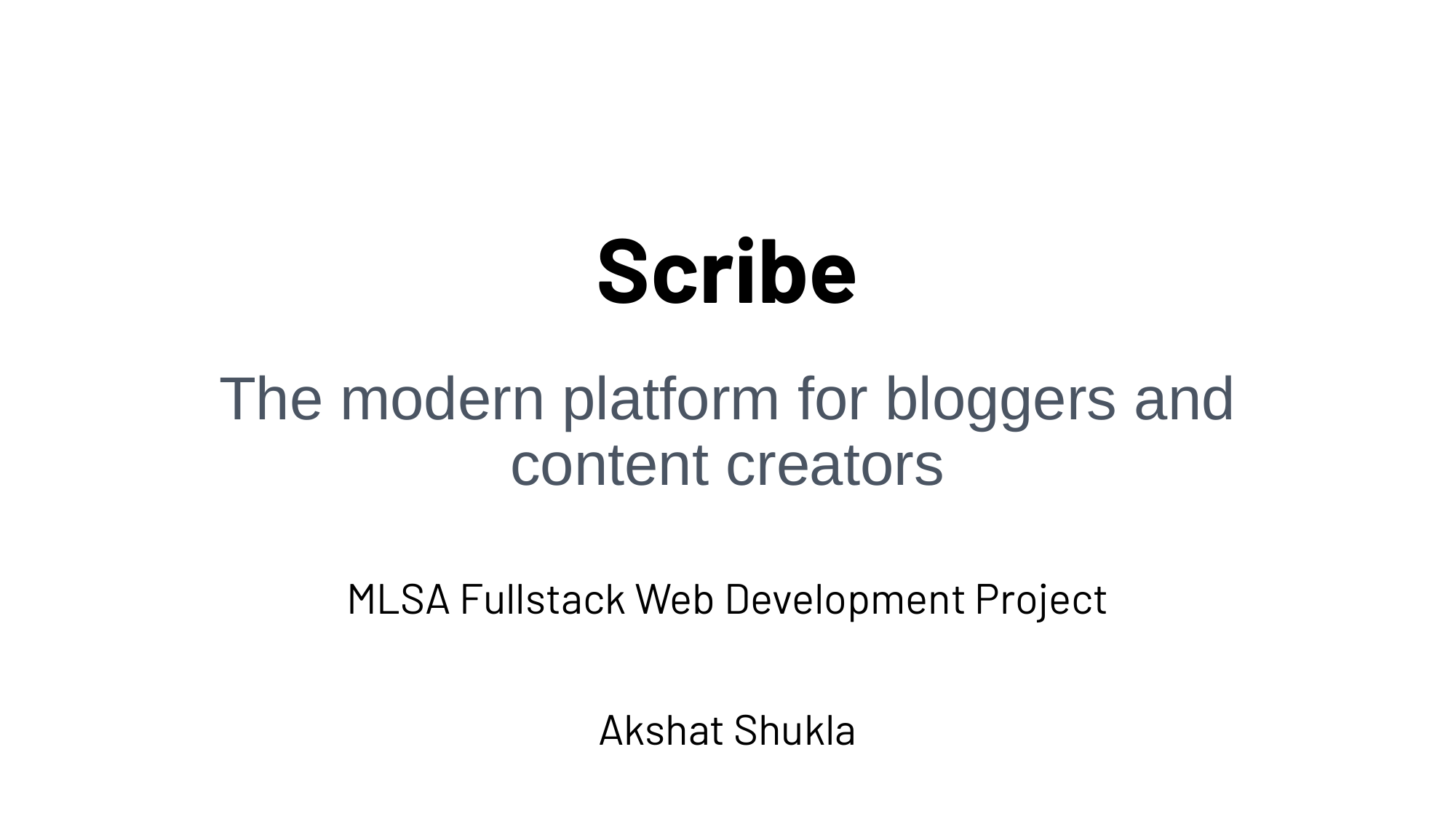

# Scribe
The modern platform for bloggers and content creators
MLSA Fullstack Web Development Project
Akshat Shukla